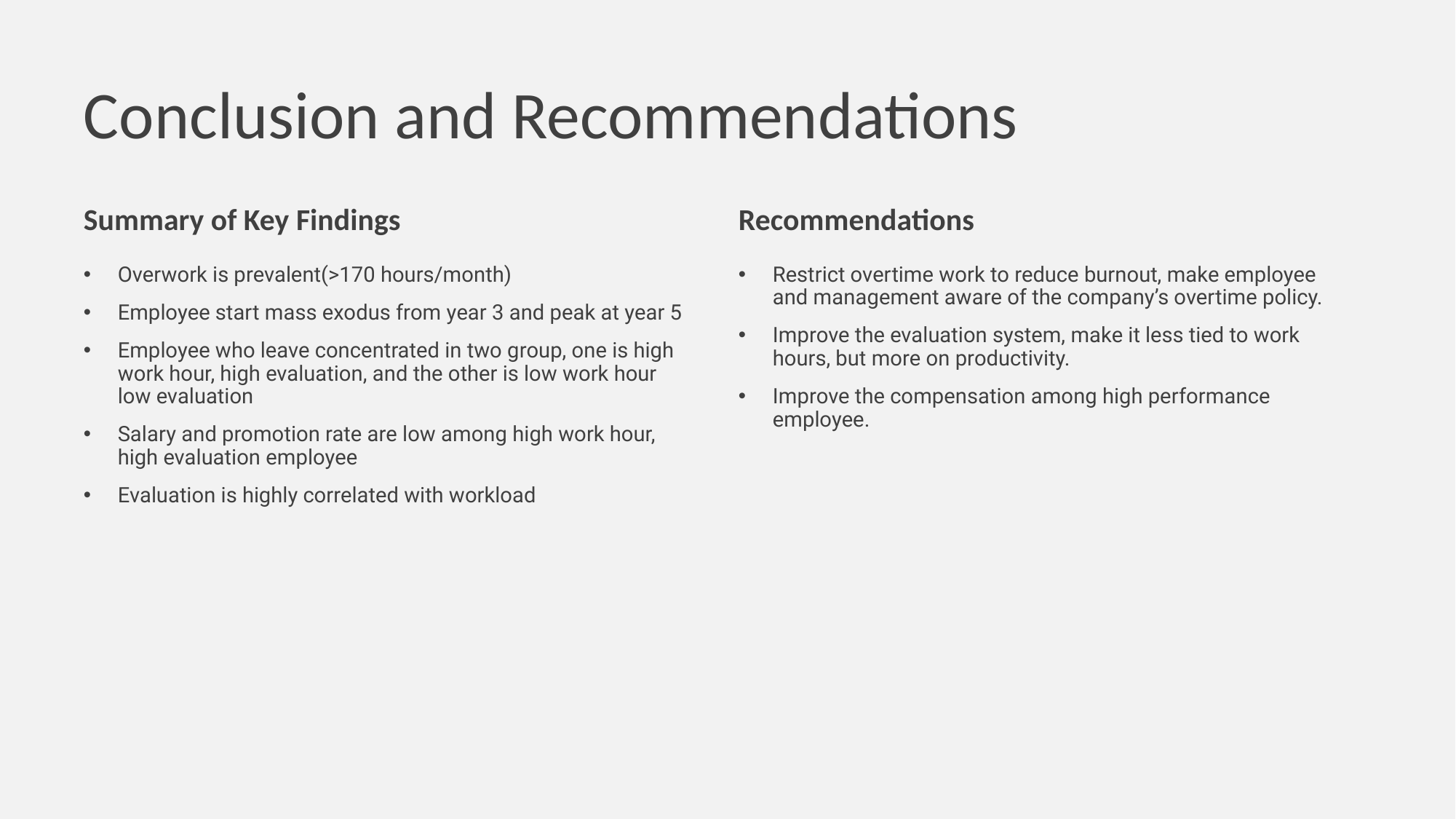

# Conclusion and Recommendations
Summary of Key Findings
Recommendations
Overwork is prevalent(>170 hours/month)
Employee start mass exodus from year 3 and peak at year 5
Employee who leave concentrated in two group, one is high work hour, high evaluation, and the other is low work hour low evaluation
Salary and promotion rate are low among high work hour, high evaluation employee
Evaluation is highly correlated with workload
Restrict overtime work to reduce burnout, make employee and management aware of the company’s overtime policy.
Improve the evaluation system, make it less tied to work hours, but more on productivity.
Improve the compensation among high performance employee.